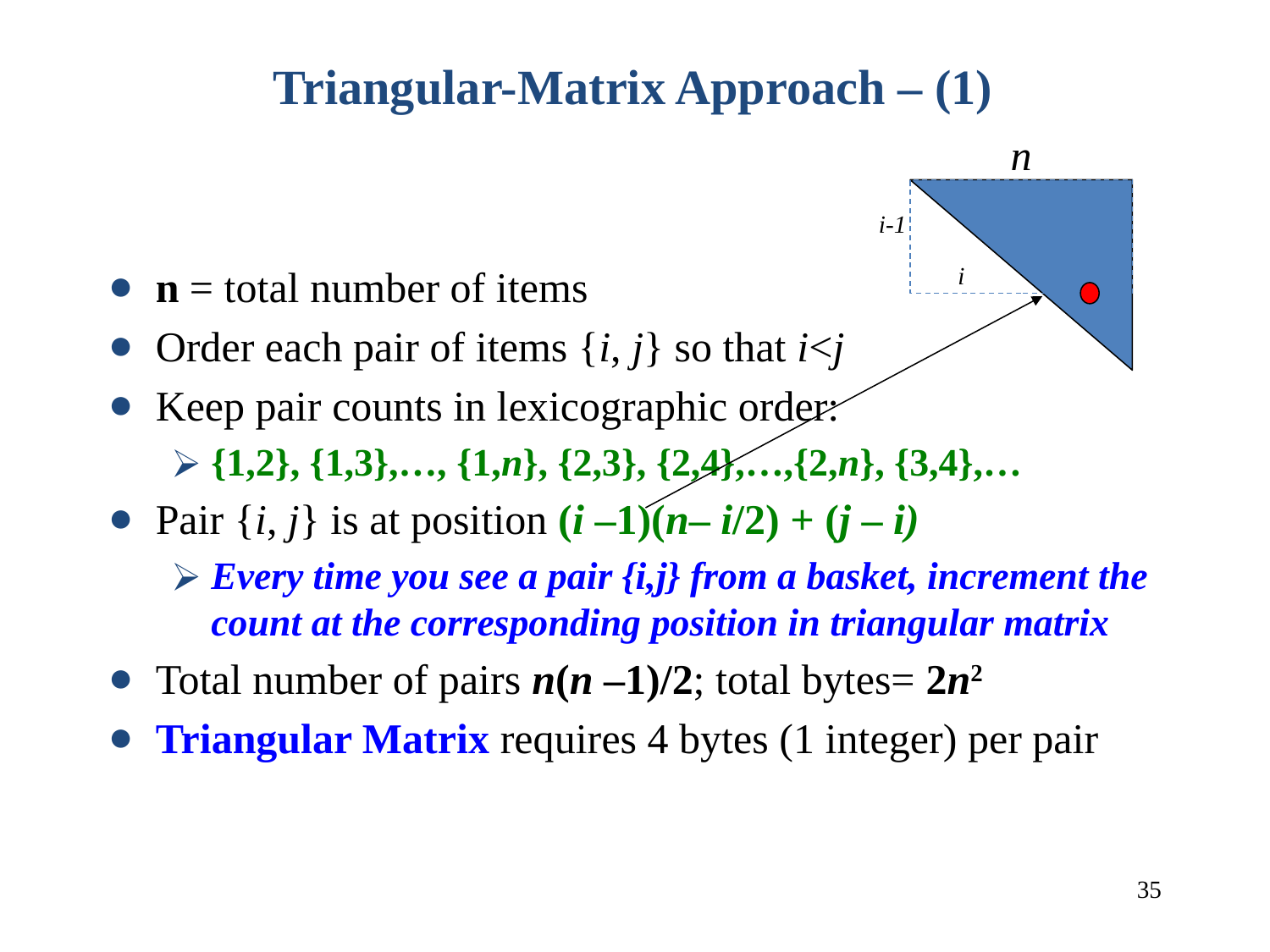

# Triangular-Matrix Approach – (1)
n

i-1
n = total number of items
Order each pair of items {i, j} so that i<j
Keep pair counts in lexicographic order:
{1,2}, {1,3},…, {1,n}, {2,3}, {2,4},…,{2,n}, {3,4},…
Pair {i, j} is at position (i –1)(n– i/2) + (j – i)
Every time you see a pair {i,j} from a basket, increment the count at the corresponding position in triangular matrix
Total number of pairs n(n –1)/2; total bytes= 2n2
Triangular Matrix requires 4 bytes (1 integer) per pair

i

35